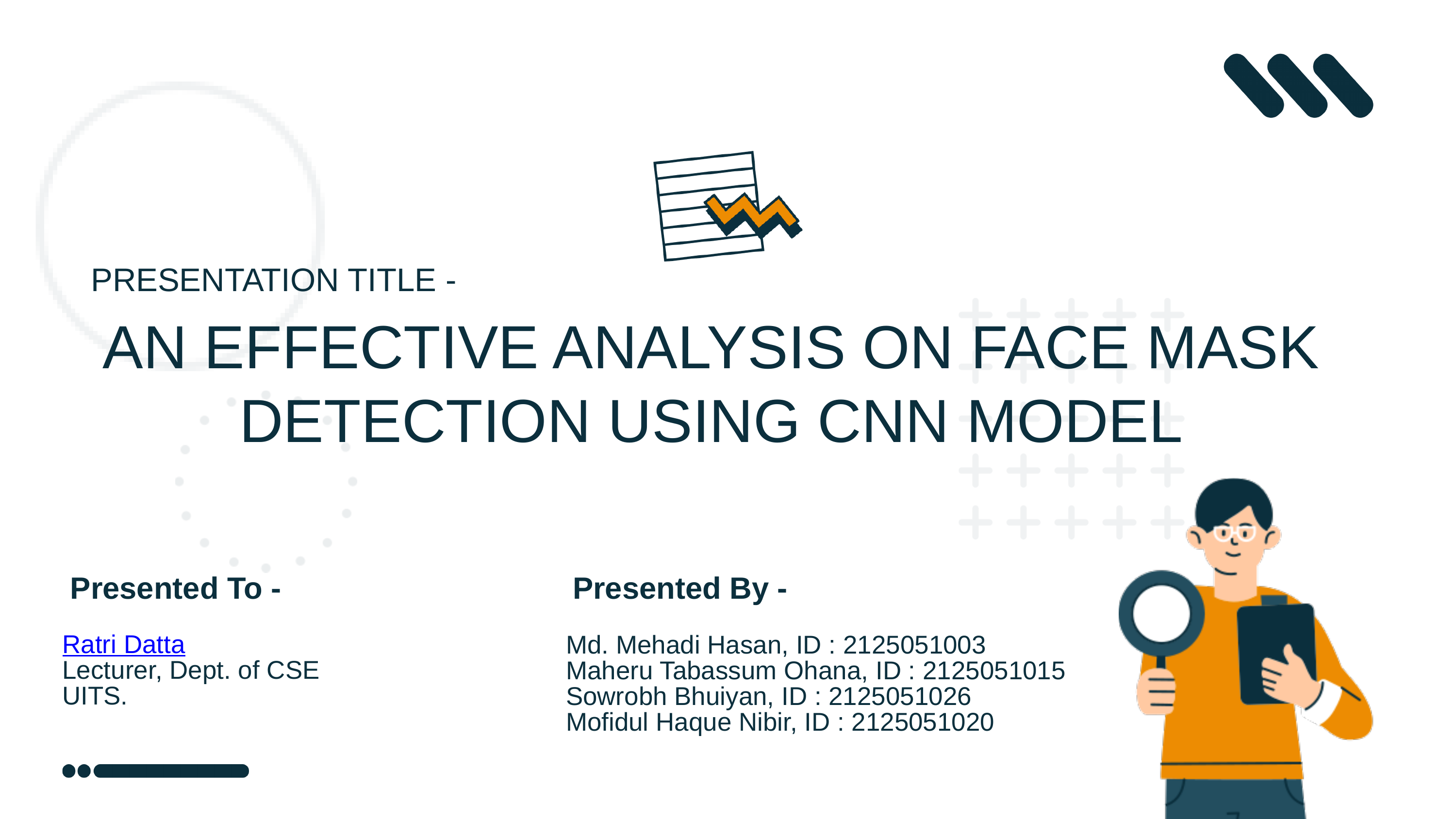

PRESENTATION TITLE -

AN EFFECTIVE ANALYSIS ON FACE MASK DETECTION USING CNN MODEL

Presented To -
Presented By -
Ratri Datta
Lecturer, Dept. of CSE
UITS.

Md. Mehadi Hasan, ID : 2125051003
Maheru Tabassum Ohana, ID : 2125051015
Sowrobh Bhuiyan, ID : 2125051026
Mofidul Haque Nibir, ID : 2125051020